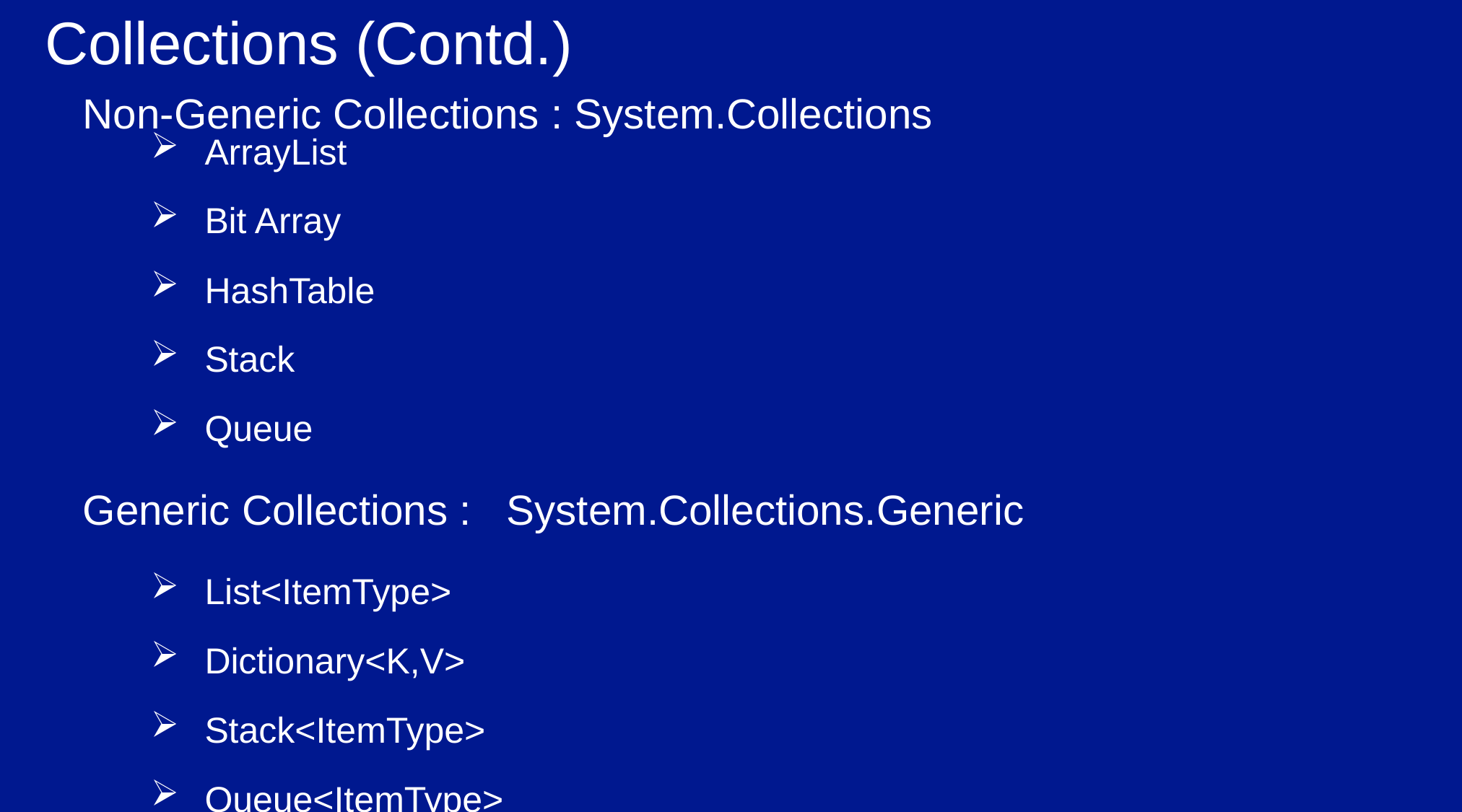

# Collections (Contd.)
Non-Generic Collections : System.Collections
ArrayList

Bit Array

HashTable

Stack

Queue

Generic Collections :   System.Collections.Generic

List<ItemType>

Dictionary<K,V>

Stack<ItemType>

Queue<ItemType>